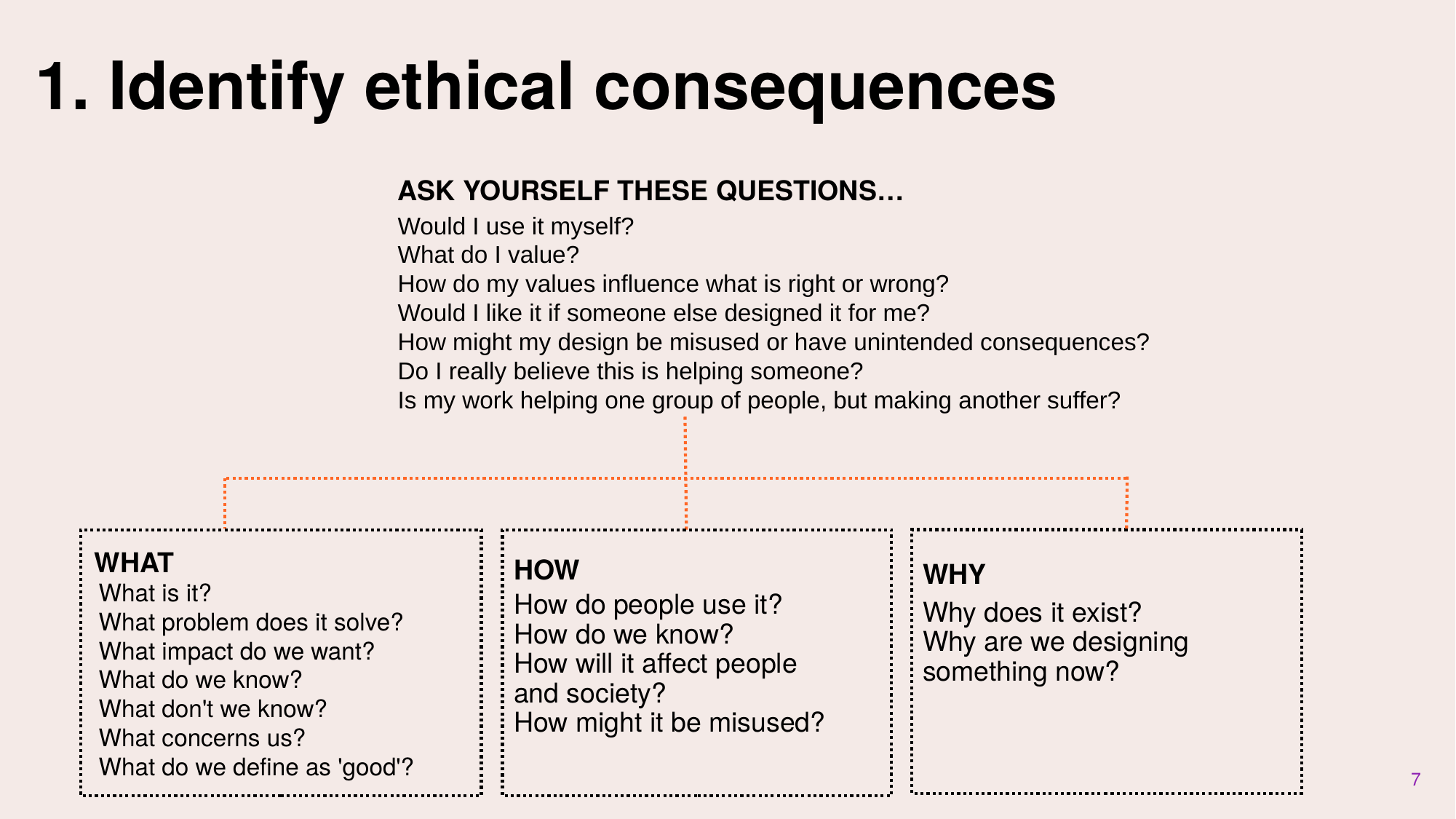

1. Identify ethical consequences
ASK YOURSELF THESE QUESTIONS…
Would I use it myself?
What do I value?
How do my values influence what is right or wrong?
Would I like it if someone else designed it for me?
How might my design be misused or have unintended consequences?
Do I really believe this is helping someone?
Is my work helping one group of people, but making another suffer?

WHAT
HOW
WHY
What is it?
What problem does it solve?
What impact do we want?
What do we know?
What don't we know?
What concerns us?
What do we define as 'good'?
How do people use it?
How do we know?
How will it affect people and society?
How might it be misused?
Why does it exist?
Why are we designing something now?
7